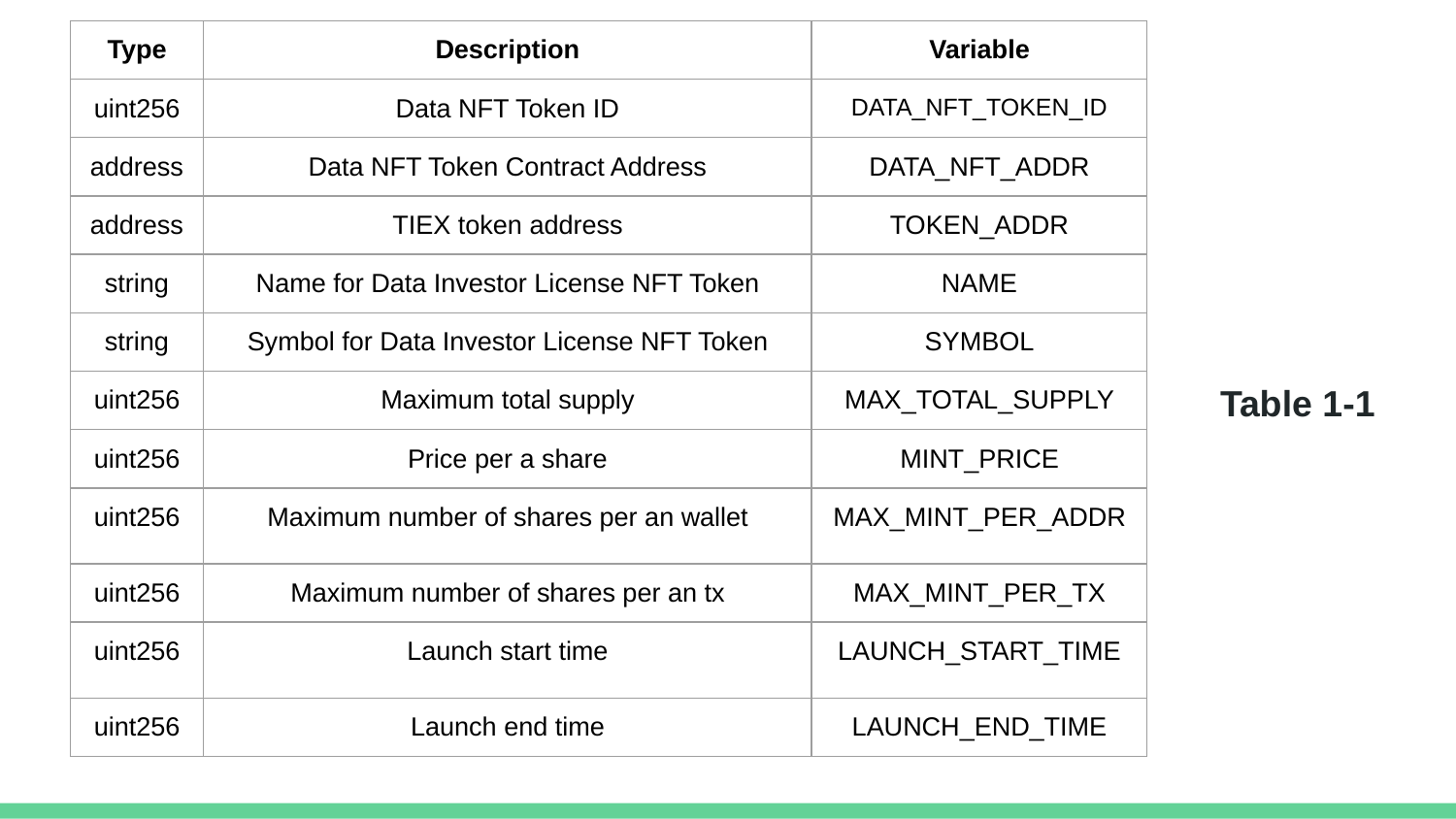

| Type | Description | Variable |
| --- | --- | --- |
| uint256 | Data NFT Token ID | DATA\_NFT\_TOKEN\_ID |
| address | Data NFT Token Contract Address | DATA\_NFT\_ADDR |
| address | TIEX token address | TOKEN\_ADDR |
| string | Name for Data Investor License NFT Token | NAME |
| string | Symbol for Data Investor License NFT Token | SYMBOL |
| uint256 | Maximum total supply | MAX\_TOTAL\_SUPPLY |
| uint256 | Price per a share | MINT\_PRICE |
| uint256 | Maximum number of shares per an wallet | MAX\_MINT\_PER\_ADDR |
| uint256 | Maximum number of shares per an tx | MAX\_MINT\_PER\_TX |
| uint256 | Launch start time | LAUNCH\_START\_TIME |
| uint256 | Launch end time | LAUNCH\_END\_TIME |
# Table 1-1